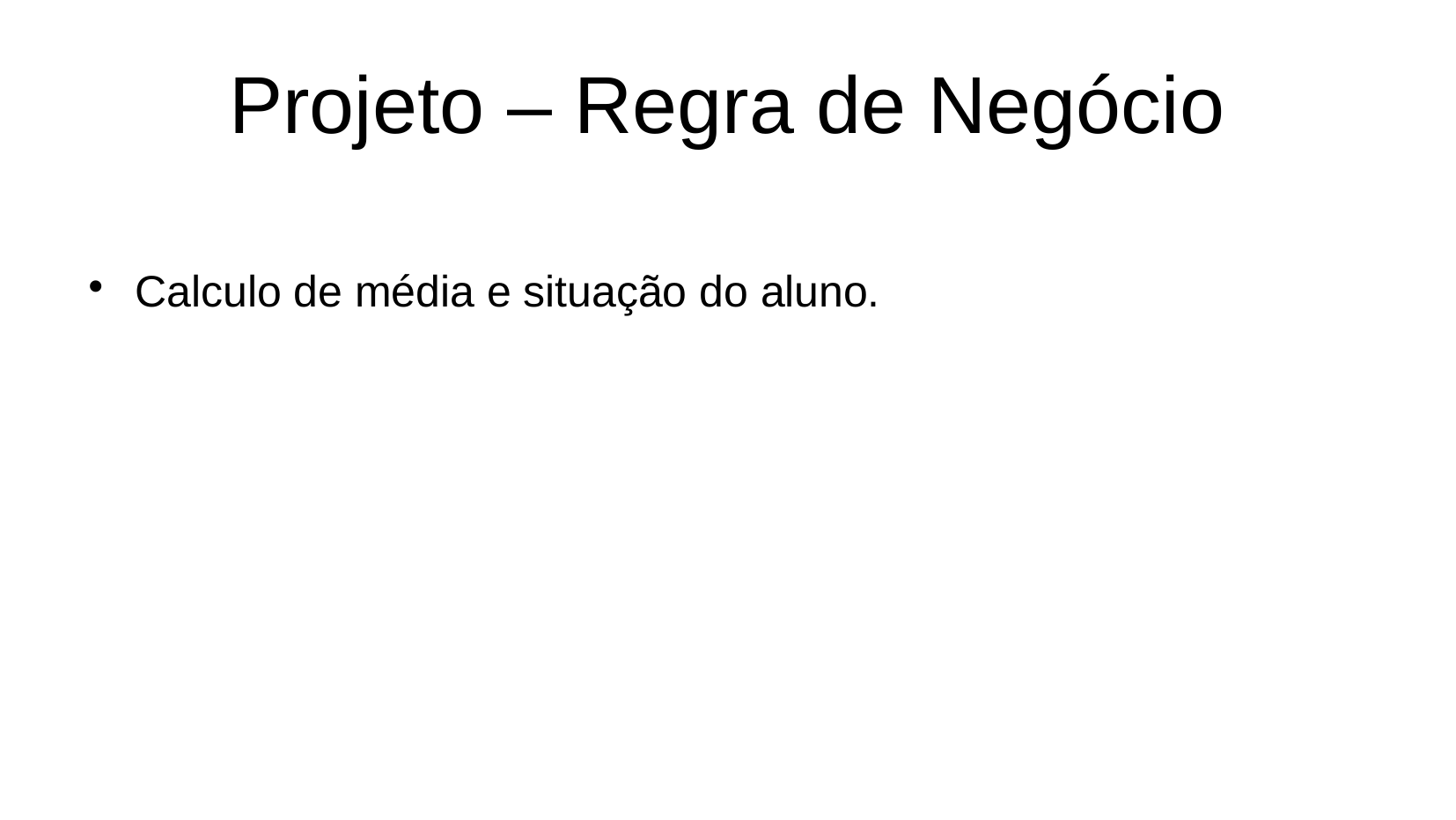

Projeto – Regra de Negócio

Calculo de média e situação do aluno.